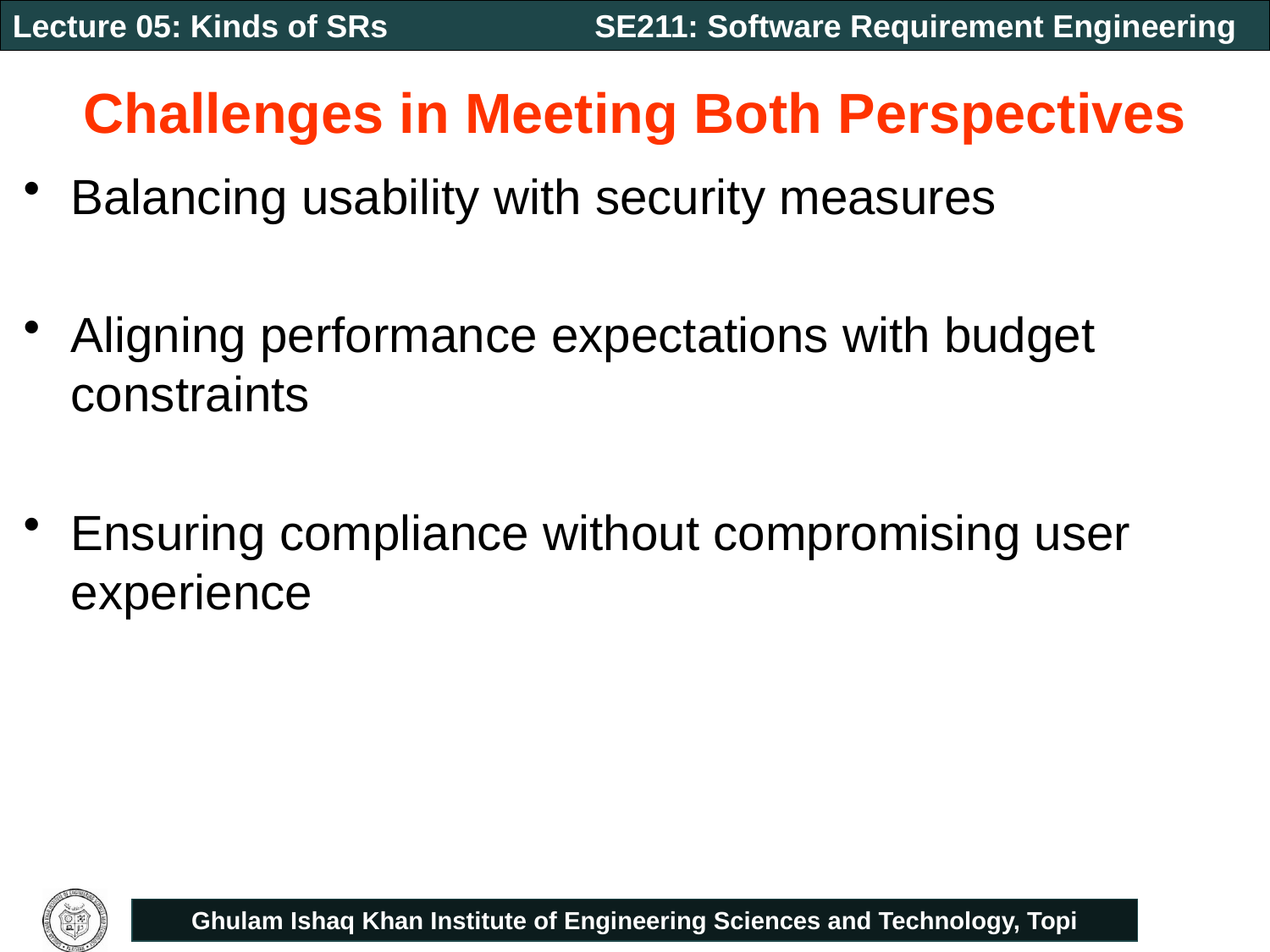

# Challenges in Meeting Both Perspectives
Balancing usability with security measures

Aligning performance expectations with budget constraints

Ensuring compliance without compromising user experience